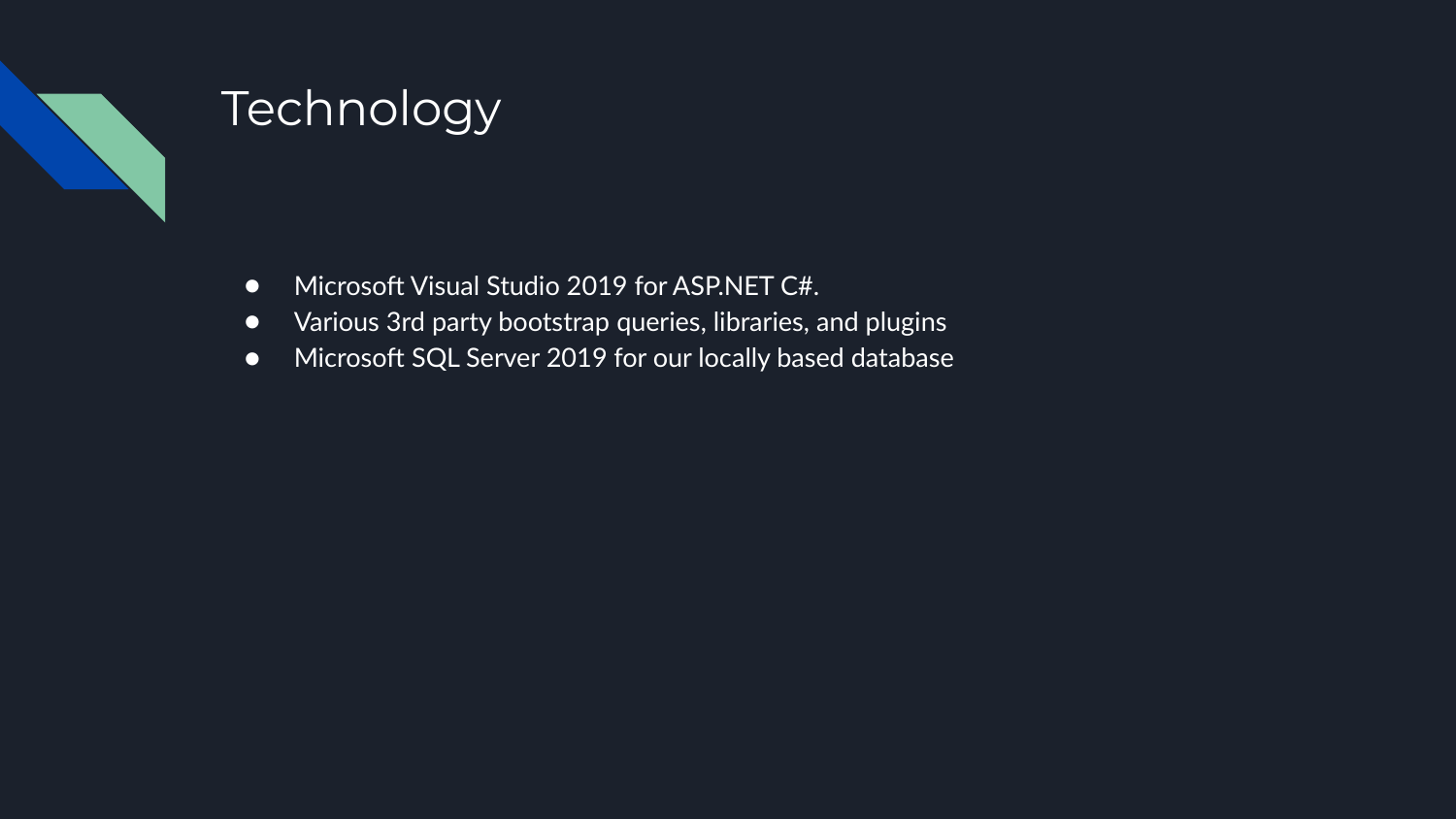

# Technology
Microsoft Visual Studio 2019 for ASP.NET C#.
Various 3rd party bootstrap queries, libraries, and plugins
Microsoft SQL Server 2019 for our locally based database